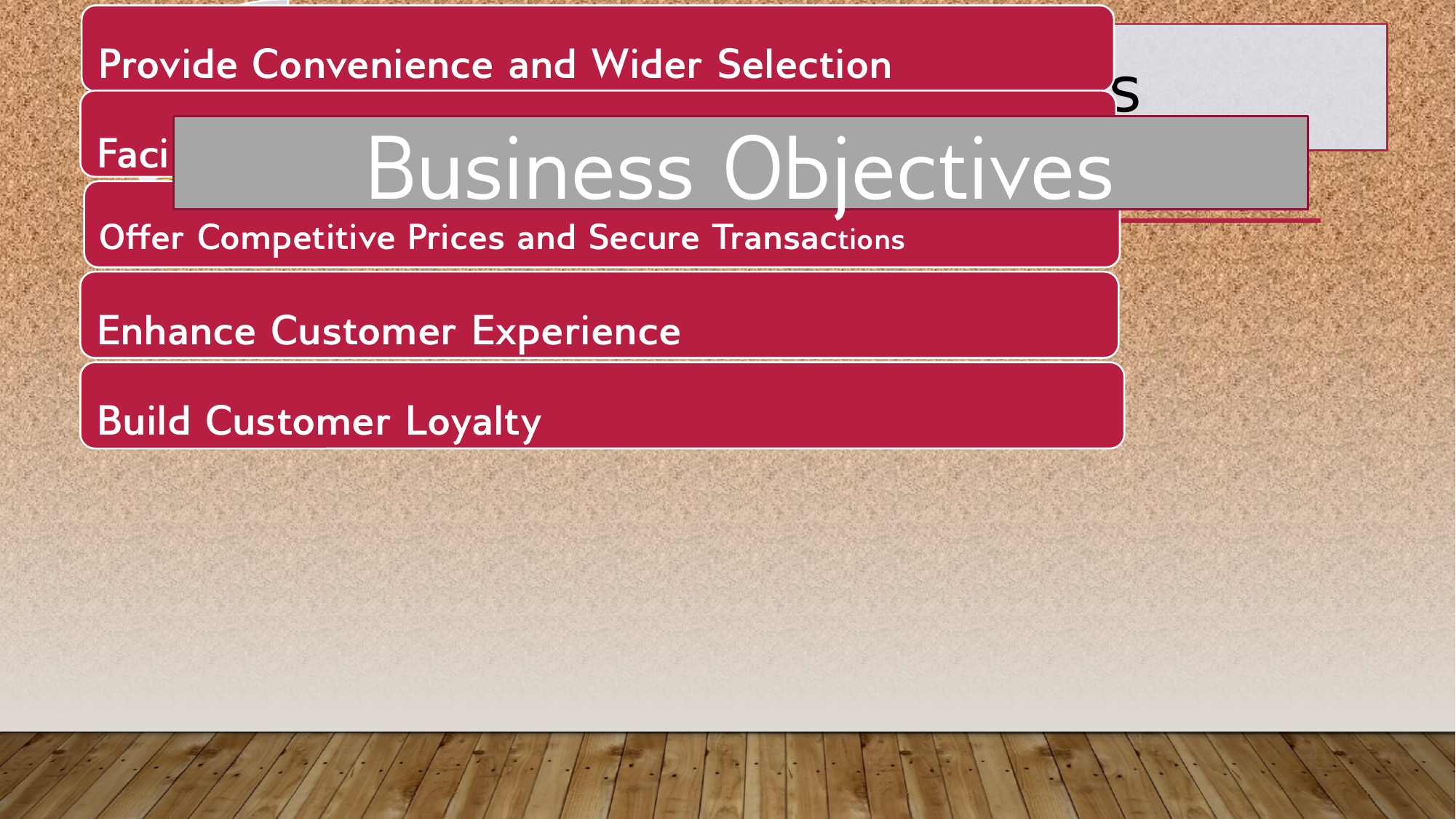

Business objectives
Business Objectives
Provide Convenience and Wider Selection
Facilitate Easy Search and Discovery
Offer Competitive Prices and Secure Transactions
Enhance Customer Experience
Build Customer Loyalty